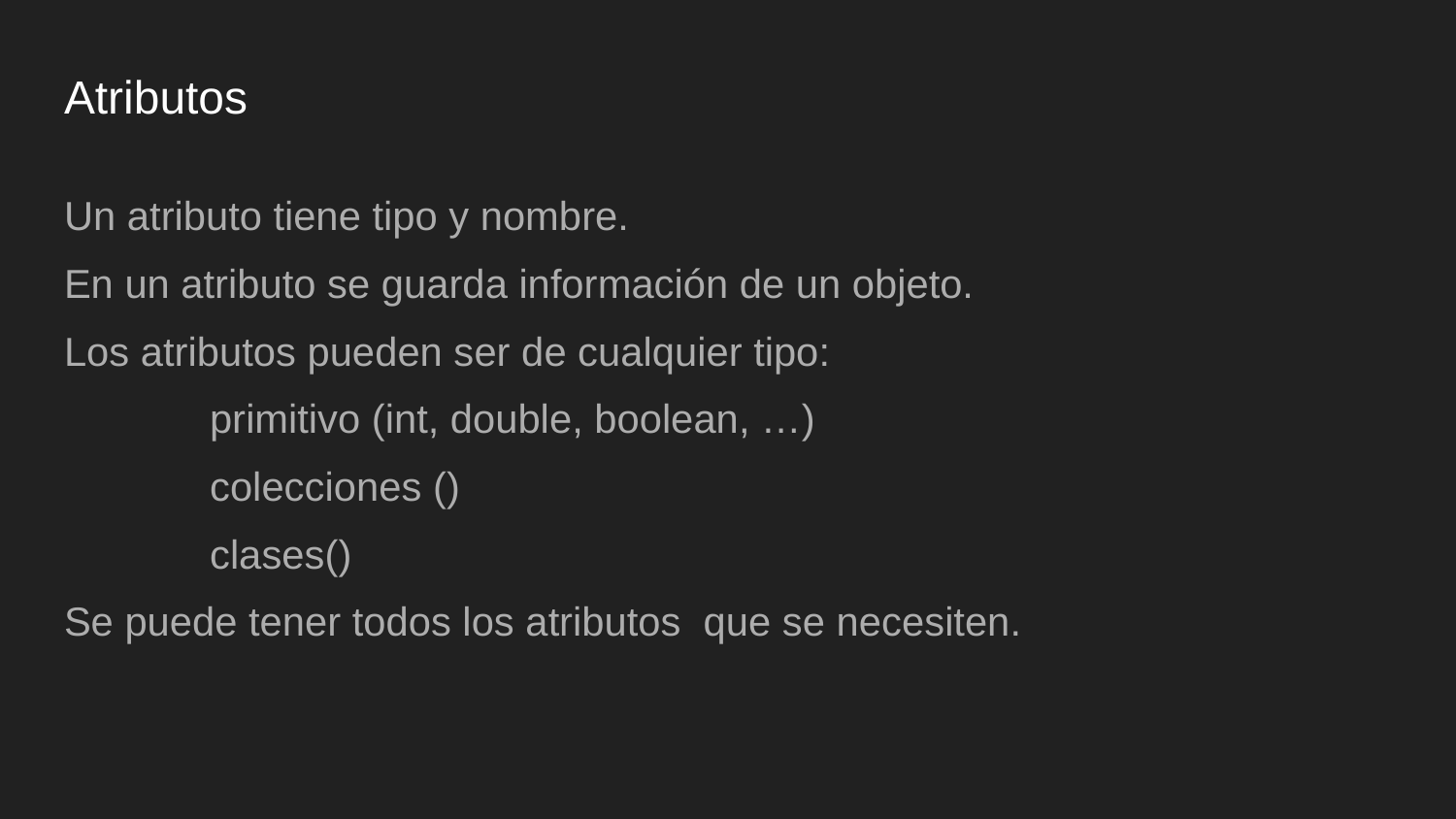

# Atributos
Un atributo tiene tipo y nombre.
En un atributo se guarda información de un objeto.
Los atributos pueden ser de cualquier tipo:
	primitivo (int, double, boolean, …)
	colecciones ()
	clases()
Se puede tener todos los atributos  que se necesiten.